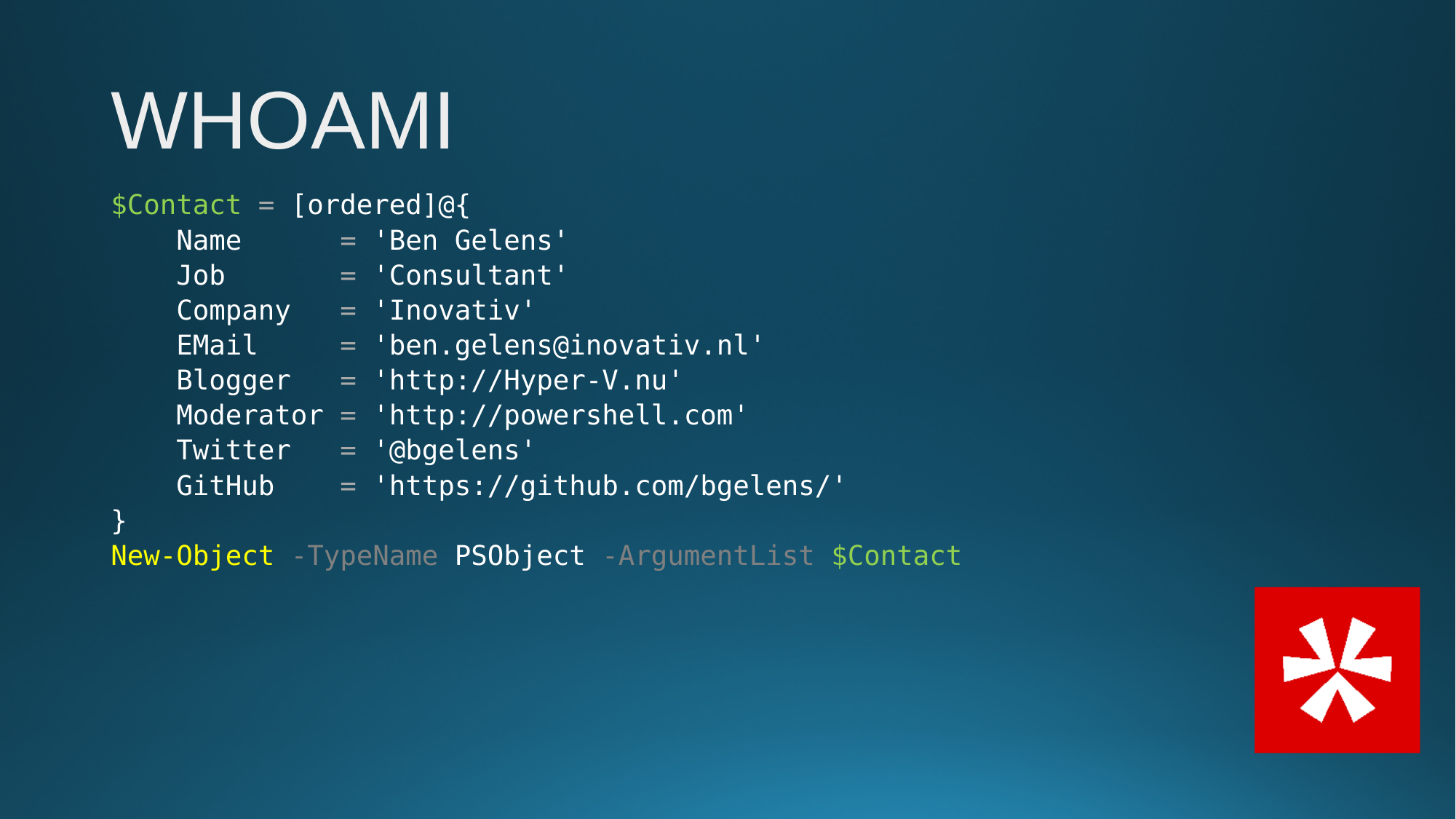

# WHOAMI
$Contact = [ordered]@{
    Name      = 'Ben Gelens'
    Job       = 'Consultant'
    Company   = 'Inovativ'
    EMail     = 'ben.gelens@inovativ.nl'
    Blogger   = 'http://Hyper-V.nu'
    Moderator = 'http://powershell.com'
    Twitter   = '@bgelens'
    GitHub    = 'https://github.com/bgelens/'
}
New-Object -TypeName PSObject -ArgumentList $Contact